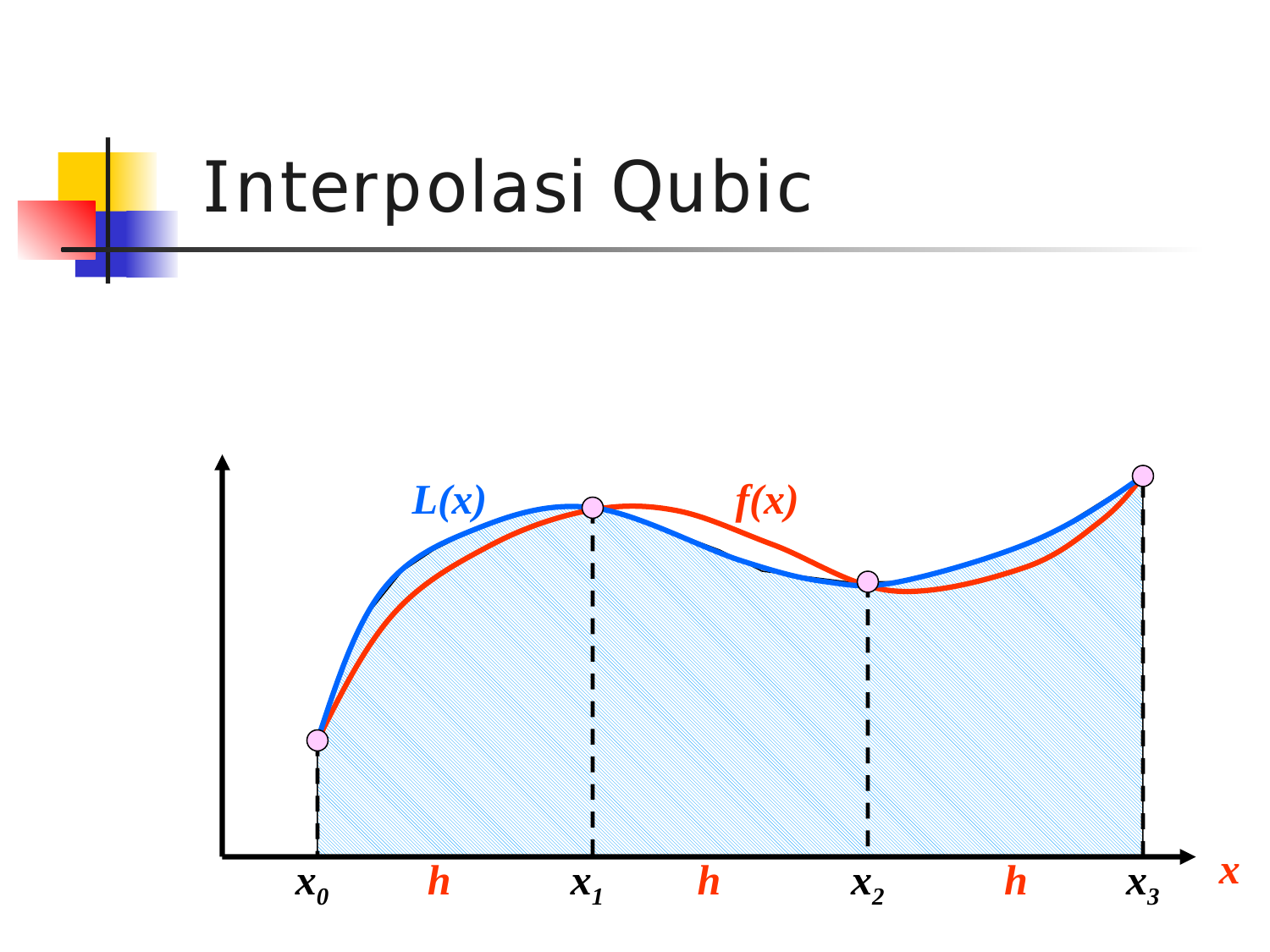

# Interpolasi Qubic

L(x)
f(x)

x
x0
h
x1
h
x2
h
x3